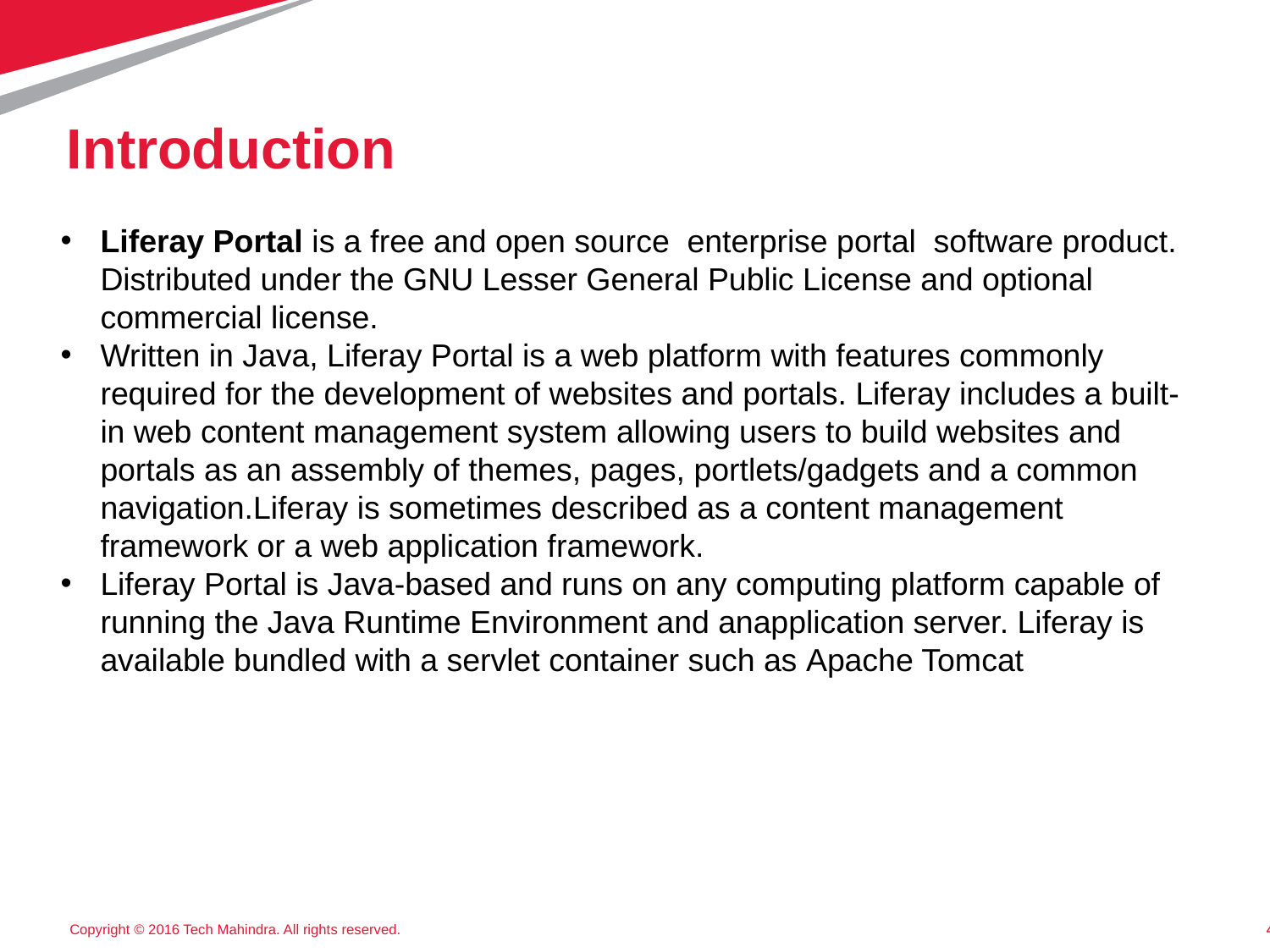

# Introduction
Liferay Portal is a free and open source  enterprise portal  software product. Distributed under the GNU Lesser General Public License and optional commercial license.
Written in Java, Liferay Portal is a web platform with features commonly required for the development of websites and portals. Liferay includes a built-in web content management system allowing users to build websites and portals as an assembly of themes, pages, portlets/gadgets and a common navigation.Liferay is sometimes described as a content management framework or a web application framework.
Liferay Portal is Java-based and runs on any computing platform capable of running the Java Runtime Environment and anapplication server. Liferay is available bundled with a servlet container such as Apache Tomcat